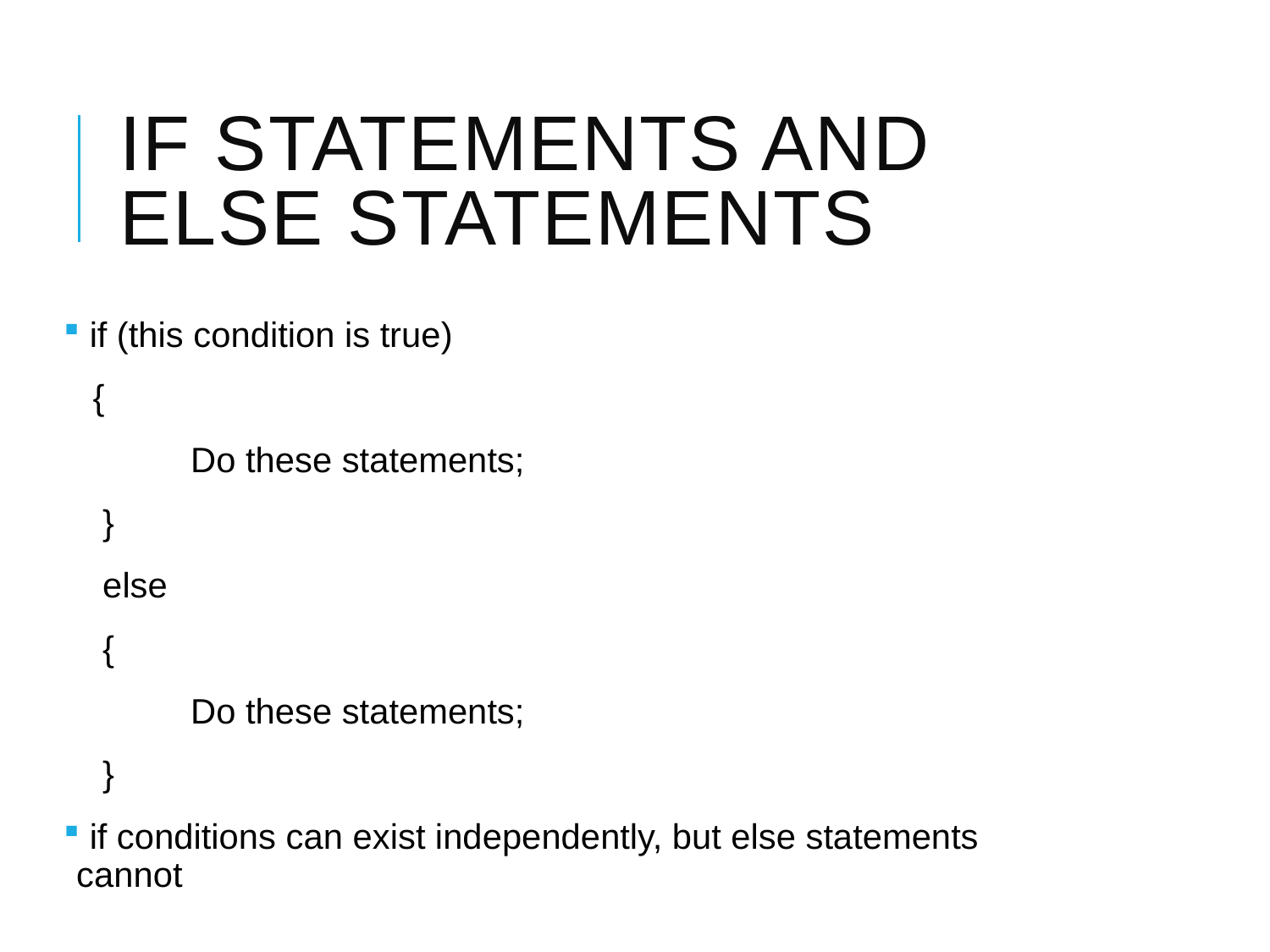

# If statements and else statements
 if (this condition is true)
   {
	Do these statements;
    }
    else
    {
	Do these statements;
    }
 if conditions can exist independently, but else statements cannot